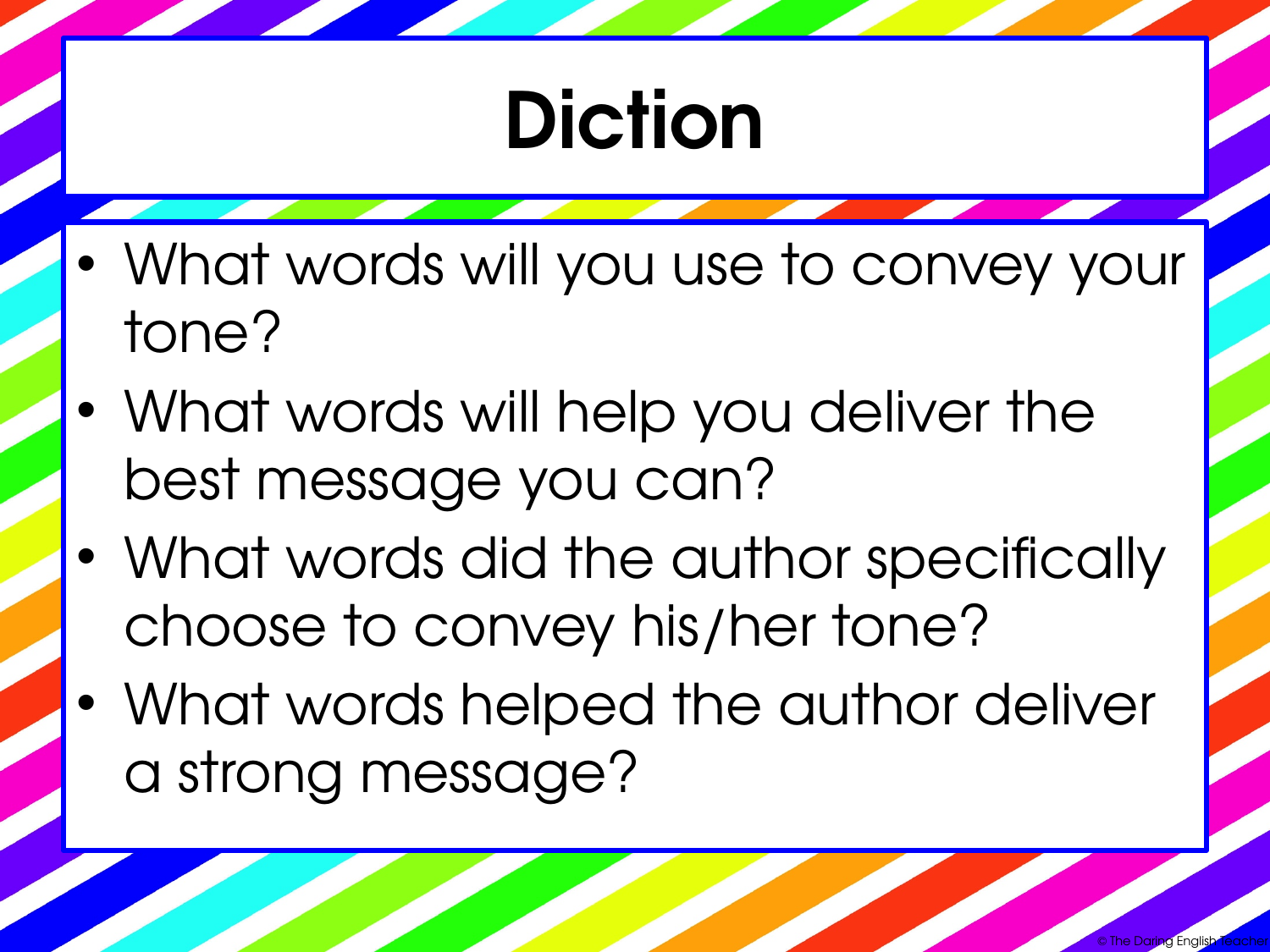

# Diction
What words will you use to convey your tone?
What words will help you deliver the best message you can?
What words did the author specifically choose to convey his/her tone?
What words helped the author deliver a strong message?